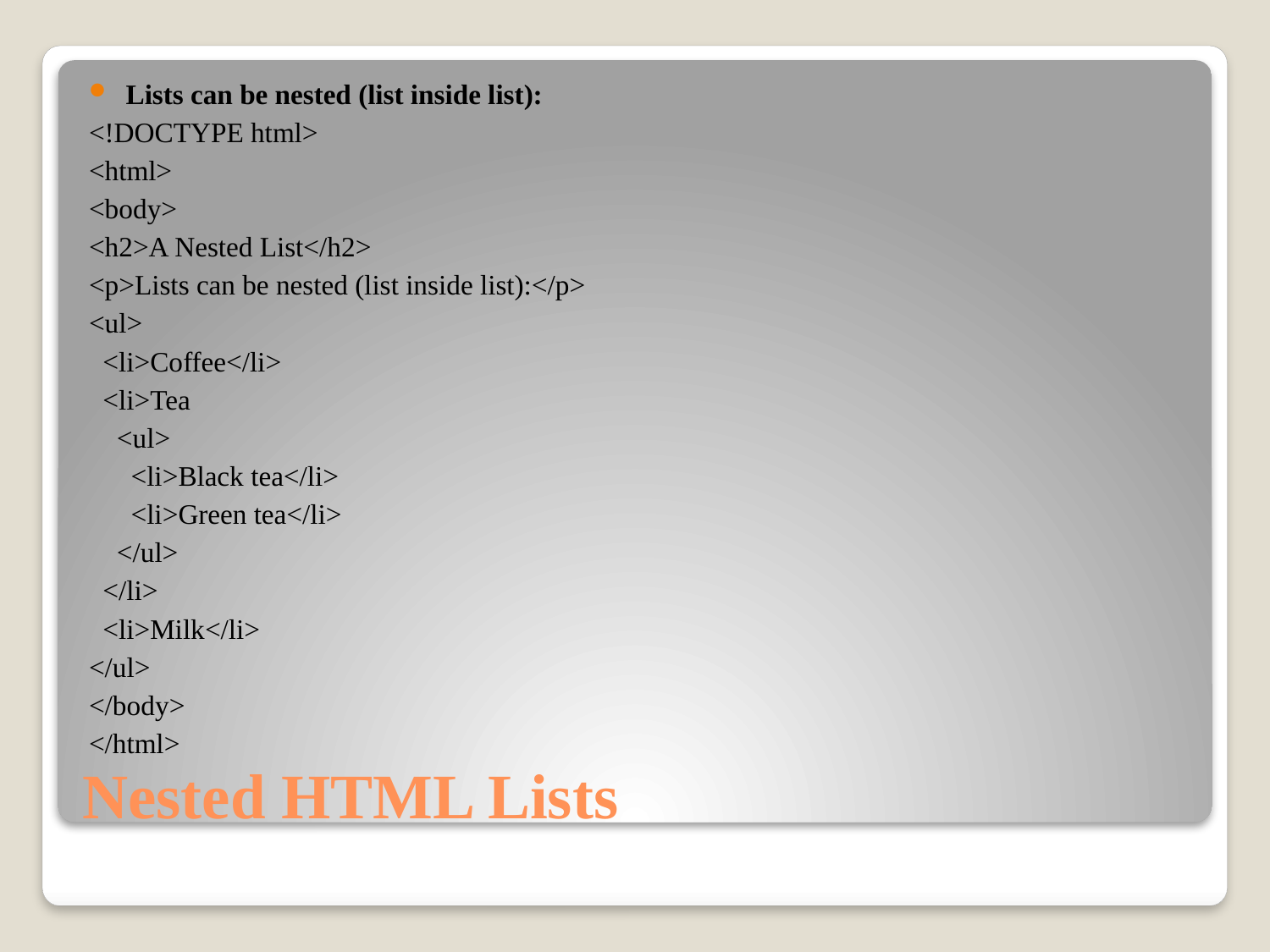

Lists can be nested (list inside list):
<!DOCTYPE html>
<html>
<body>
<h2>A Nested List</h2>
<p>Lists can be nested (list inside list):</p>
<ul>
  <li>Coffee</li>
  <li>Tea
    <ul>
      <li>Black tea</li>
      <li>Green tea</li>
    </ul>
  </li>
  <li>Milk</li>
</ul>
</body>
</html>

# Nested HTML Lists